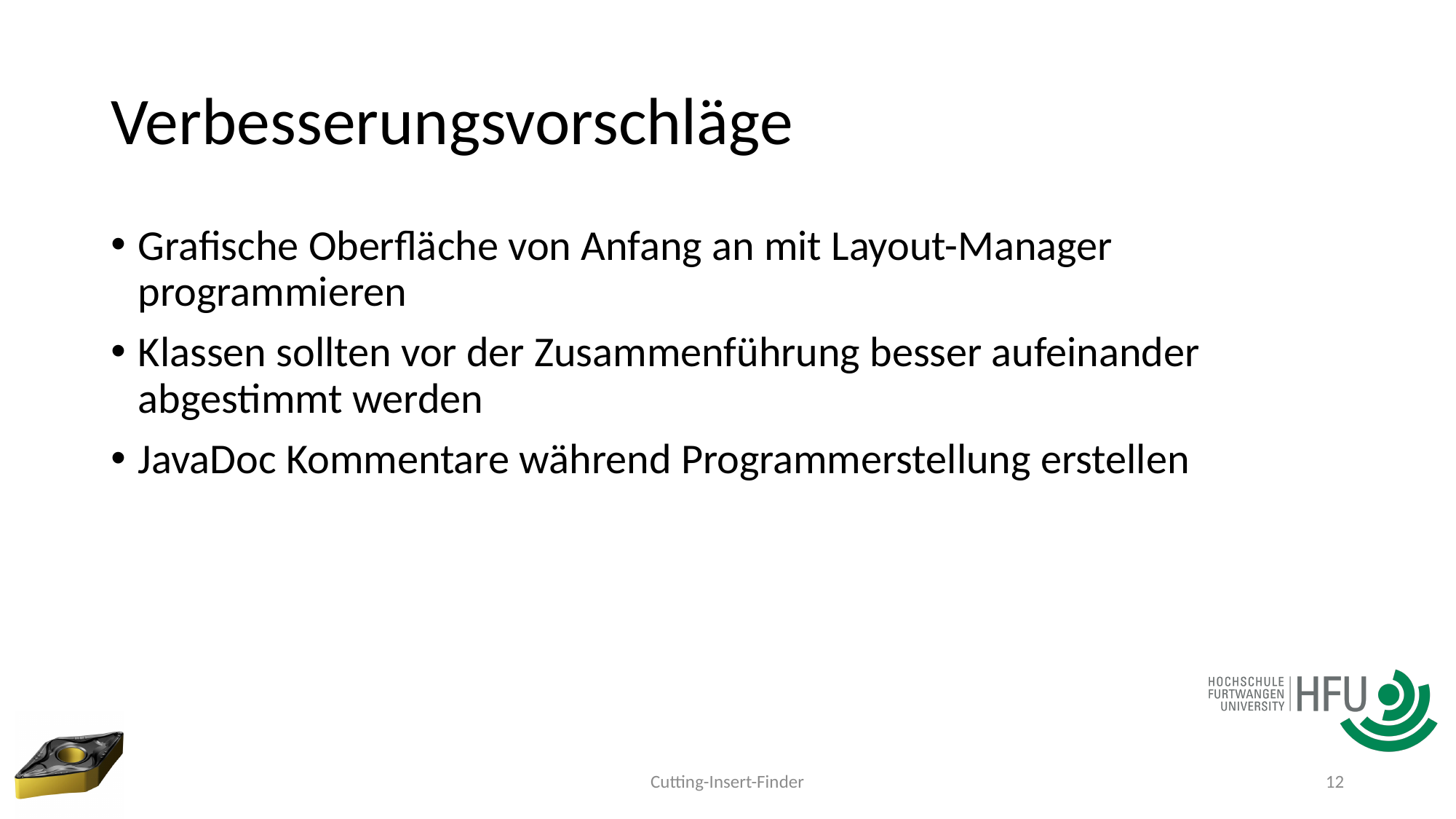

# Verbesserungsvorschläge
Grafische Oberfläche von Anfang an mit Layout-Manager programmieren
Klassen sollten vor der Zusammenführung besser aufeinander abgestimmt werden
JavaDoc Kommentare während Programmerstellung erstellen

Cutting-Insert-Finder
12